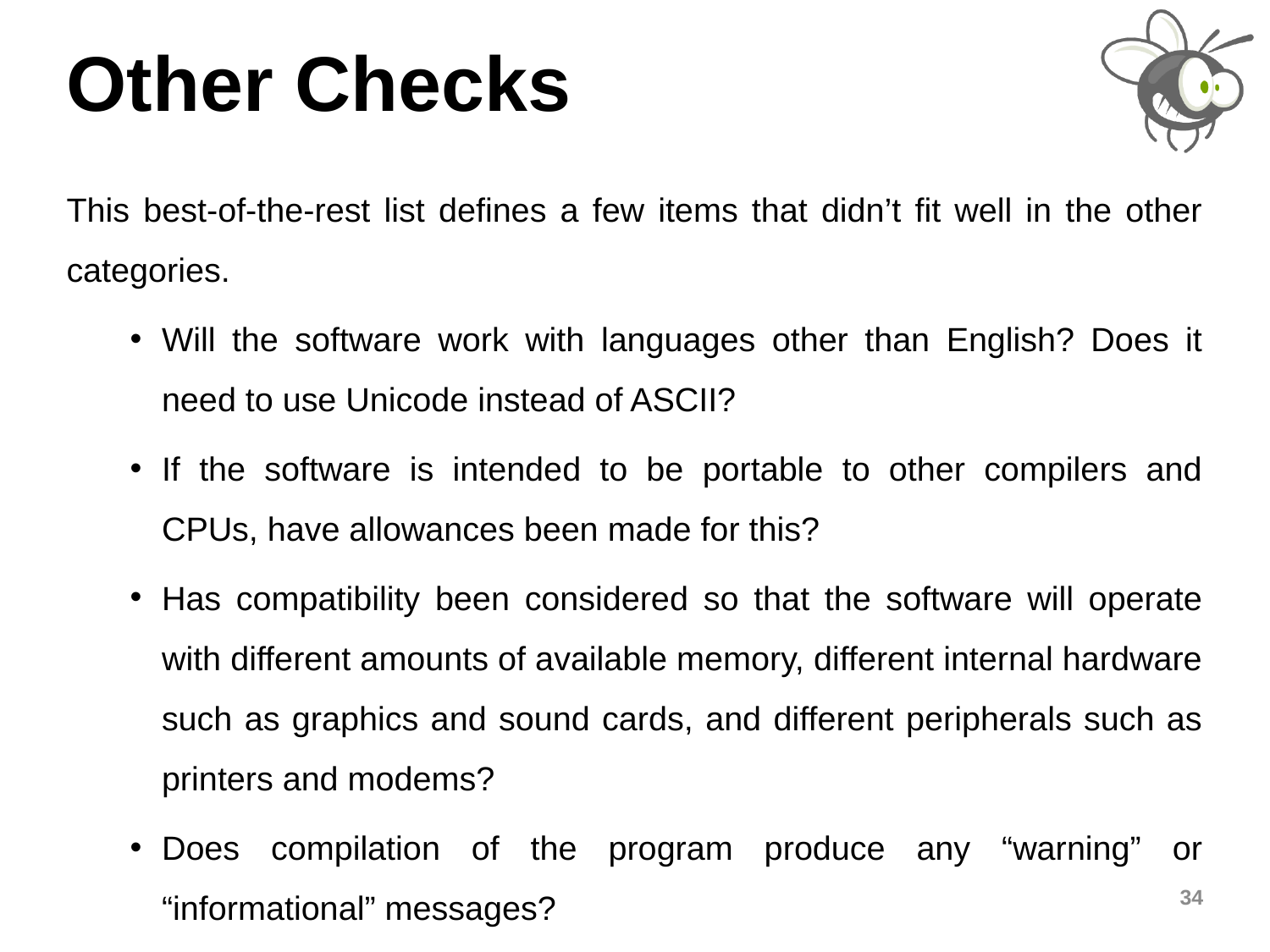

# Other Checks
This best-of-the-rest list defines a few items that didn’t fit well in the other categories.
Will the software work with languages other than English? Does it need to use Unicode instead of ASCII?
If the software is intended to be portable to other compilers and CPUs, have allowances been made for this?
Has compatibility been considered so that the software will operate with different amounts of available memory, different internal hardware such as graphics and sound cards, and different peripherals such as printers and modems?
Does compilation of the program produce any “warning” or “informational” messages?
34